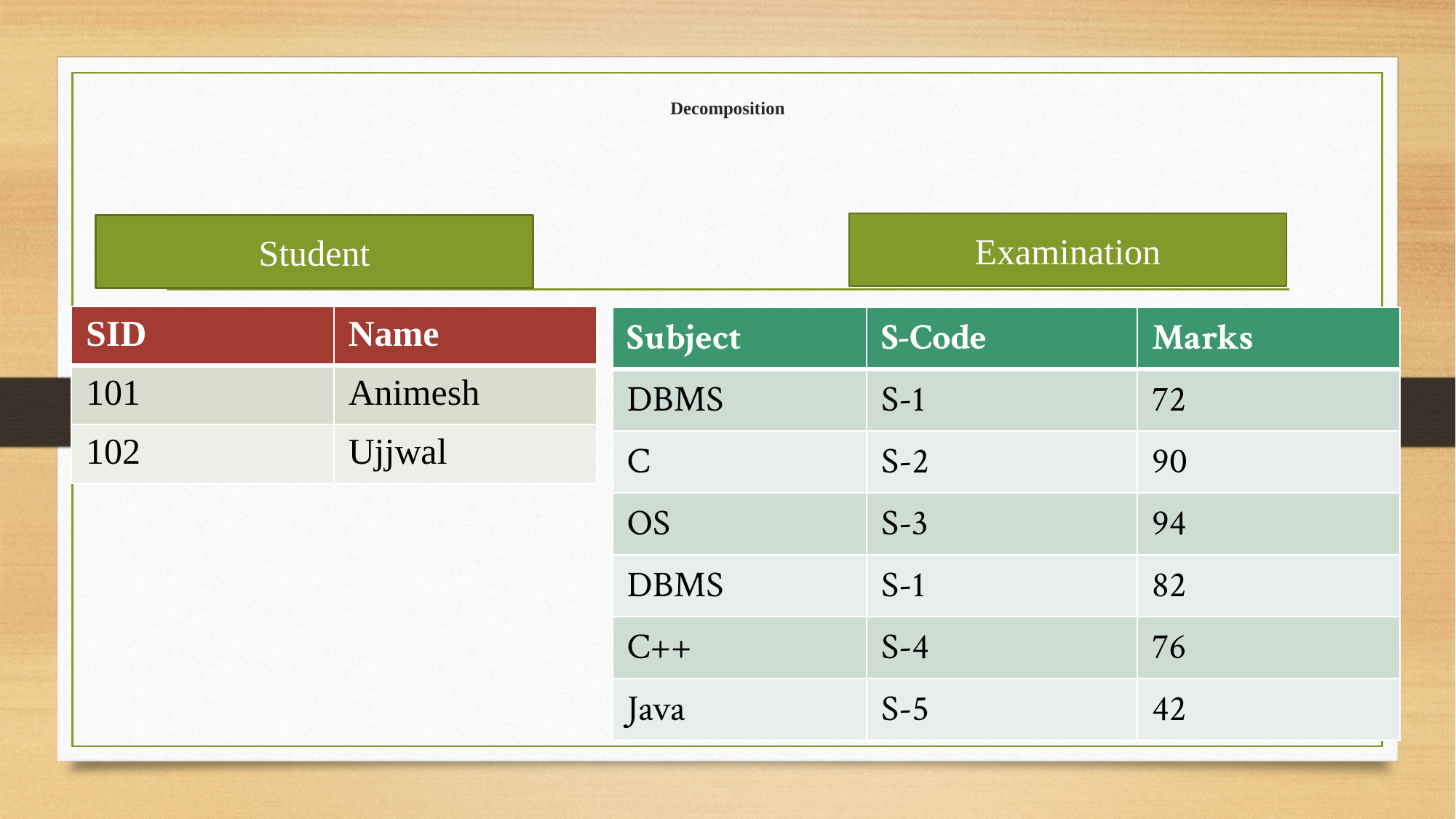

# Decomposition
Examination
Student
| SID | Name |
| --- | --- |
| 101 | Animesh |
| 102 | Ujjwal |
| Subject | S-Code | Marks |
| --- | --- | --- |
| DBMS | S-1 | 72 |
| C | S-2 | 90 |
| OS | S-3 | 94 |
| DBMS | S-1 | 82 |
| C++ | S-4 | 76 |
| Java | S-5 | 42 |